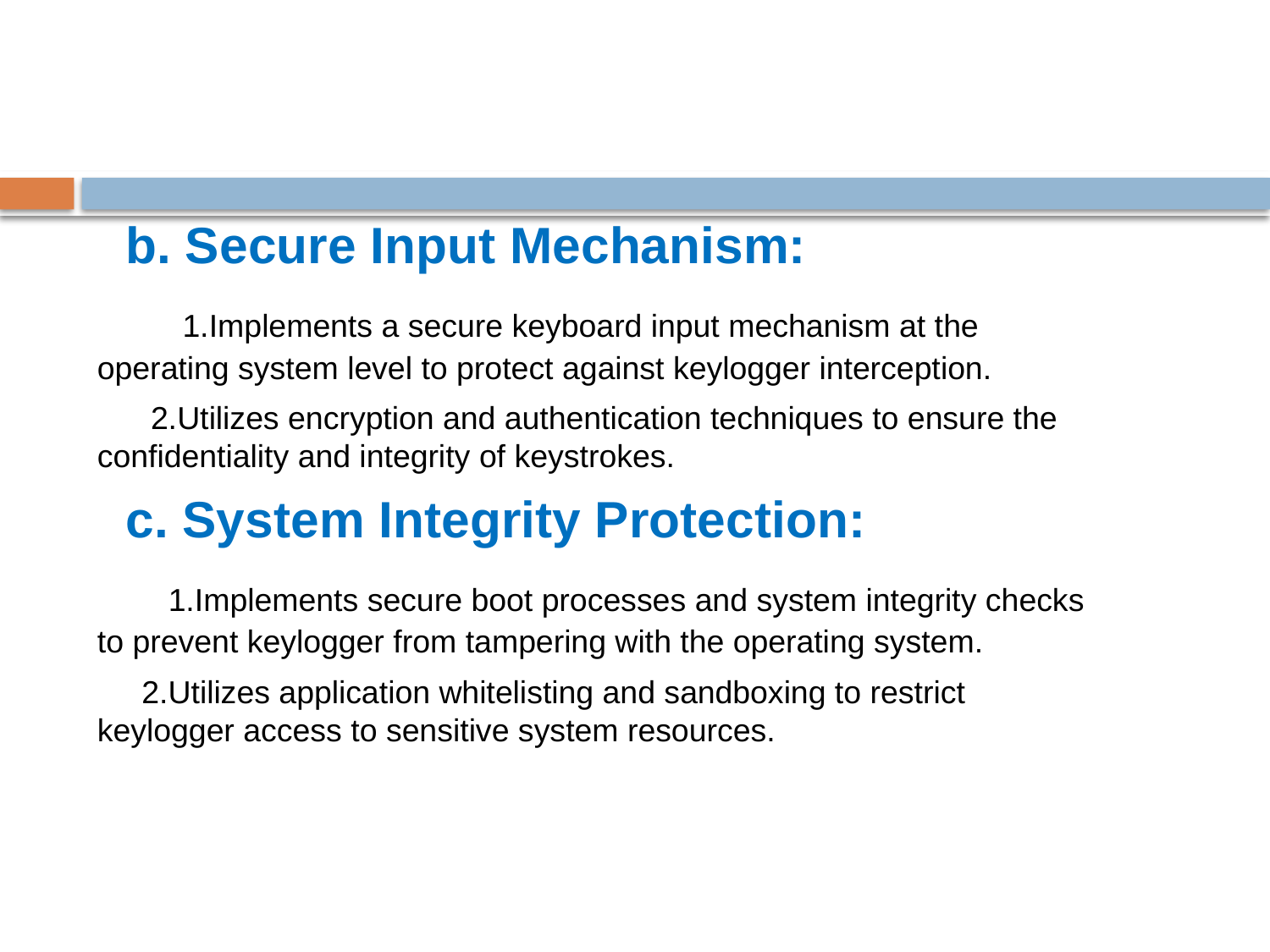

b. Secure Input Mechanism:
      1.Implements a secure keyboard input mechanism at the operating system level to protect against keylogger interception.
      2.Utilizes encryption and authentication techniques to ensure the confidentiality and integrity of keystrokes.
  c. System Integrity Protection:
     1.Implements secure boot processes and system integrity checks to prevent keylogger from tampering with the operating system.
     2.Utilizes application whitelisting and sandboxing to restrict keylogger access to sensitive system resources.